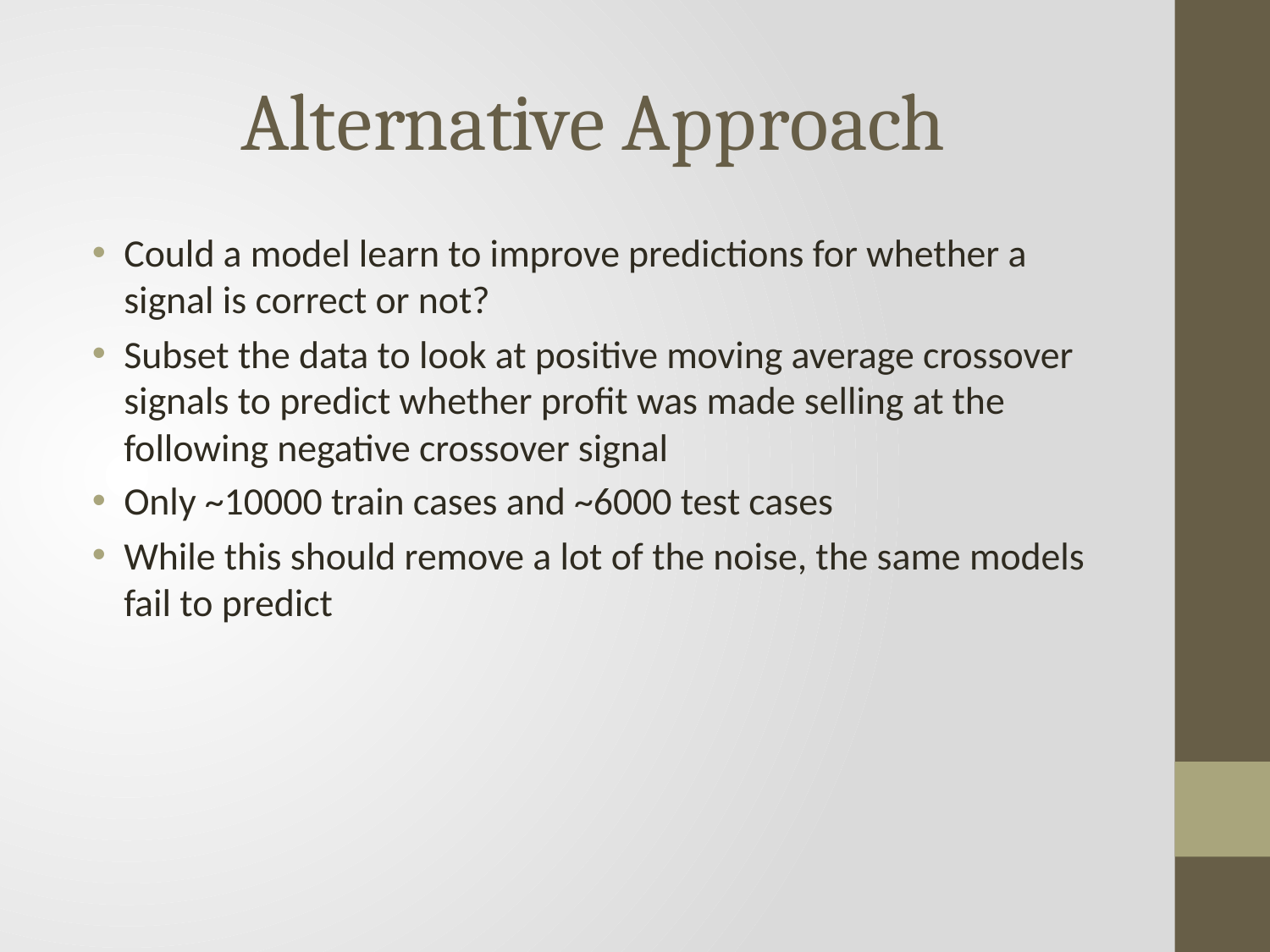

# Alternative Approach
Could a model learn to improve predictions for whether a signal is correct or not?
Subset the data to look at positive moving average crossover signals to predict whether profit was made selling at the following negative crossover signal
Only ~10000 train cases and ~6000 test cases
While this should remove a lot of the noise, the same models fail to predict